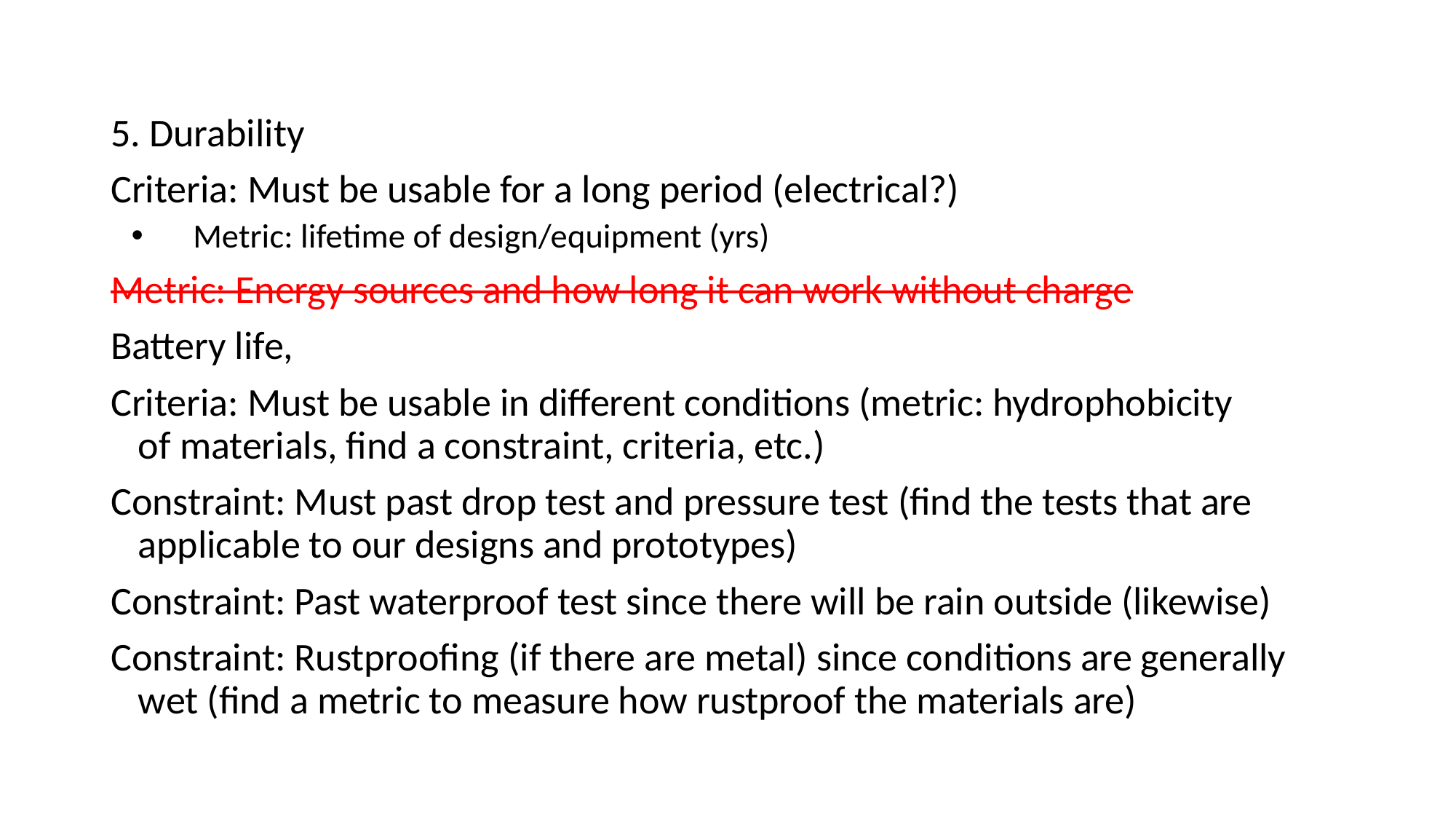

5. Durability
Criteria: Must be usable for a long period (electrical?)
Metric: lifetime of design/equipment (yrs)
Metric: Energy sources and how long it can work without charge
Battery life,
Criteria: Must be usable in different conditions (metric: hydrophobicity of materials, find a constraint, criteria, etc.)
Constraint: Must past drop test and pressure test (find the tests that are applicable to our designs and prototypes)
Constraint: Past waterproof test since there will be rain outside (likewise)
Constraint: Rustproofing (if there are metal) since conditions are generally wet (find a metric to measure how rustproof the materials are)